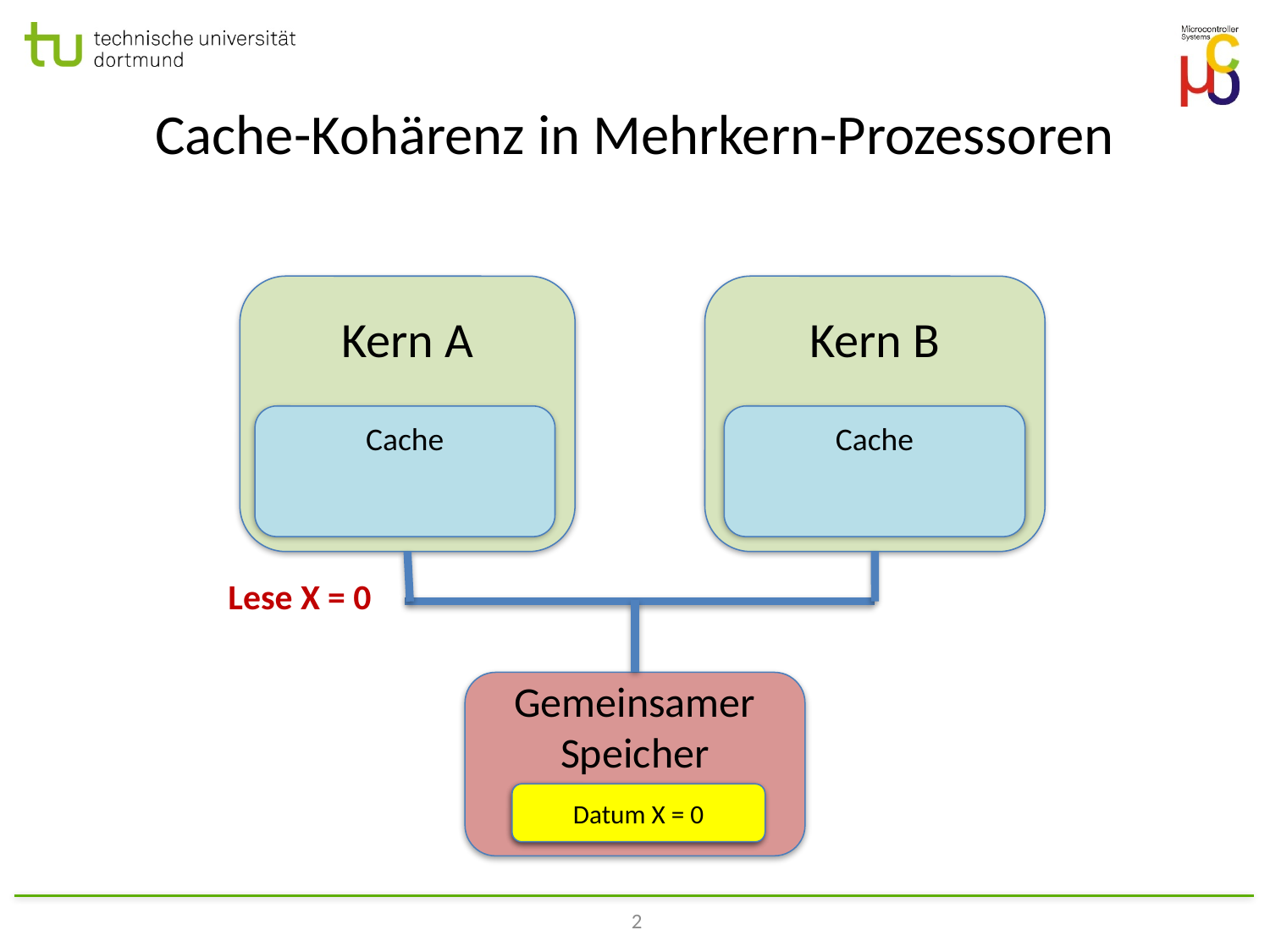

# Cache-Kohärenz in Mehrkern-Prozessoren
Kern A

Kern B

Cache

Cache

Lese X
= 0
Gemeinsamer Speicher

Datum X = 0
Datum X = 0
2